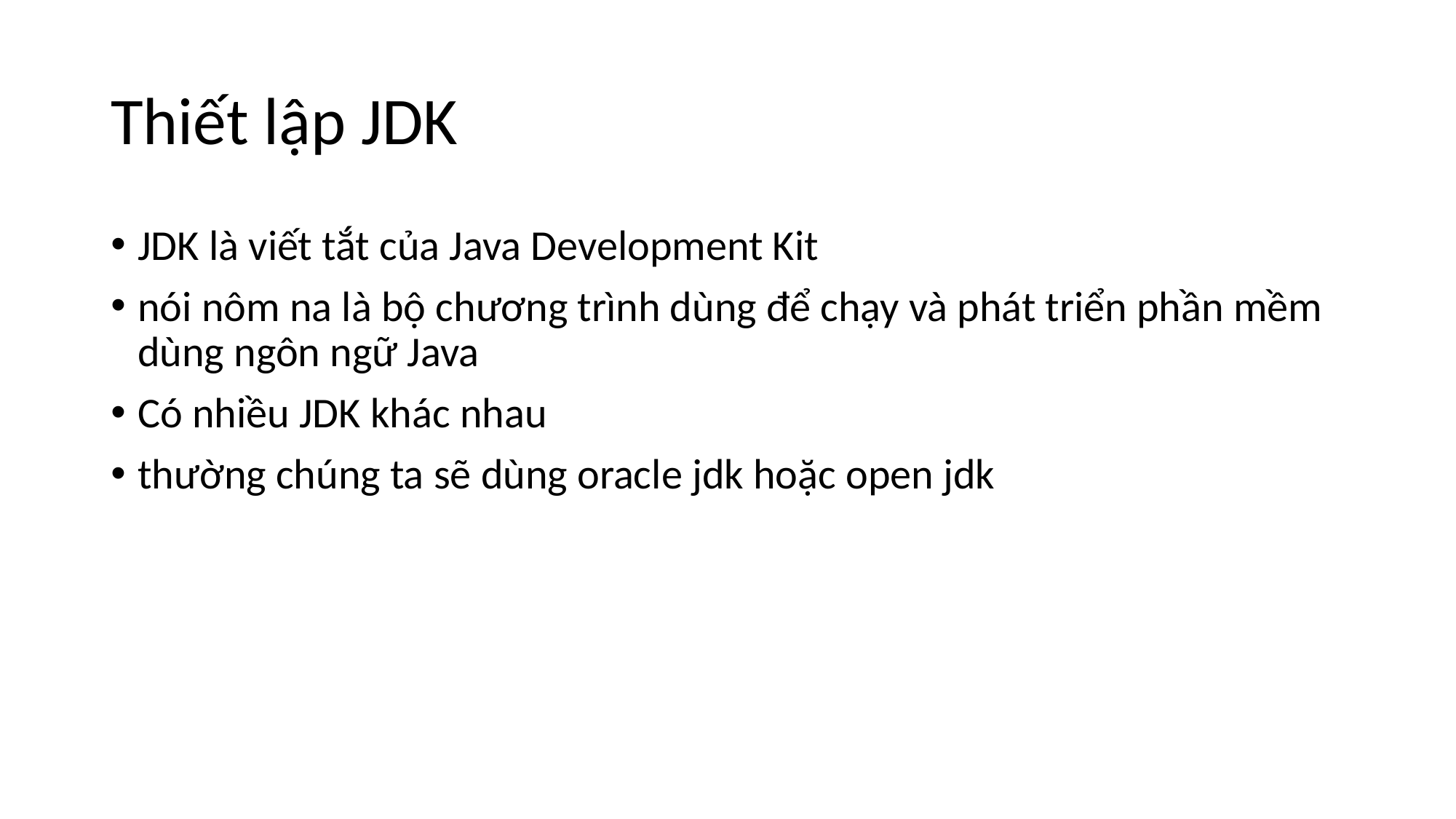

Thiết lập JDK
JDK là viết tắt của Java Development Kit
nói nôm na là bộ chương trình dùng để chạy và phát triển phần mềm dùng ngôn ngữ Java
Có nhiều JDK khác nhau
thường chúng ta sẽ dùng oracle jdk hoặc open jdk